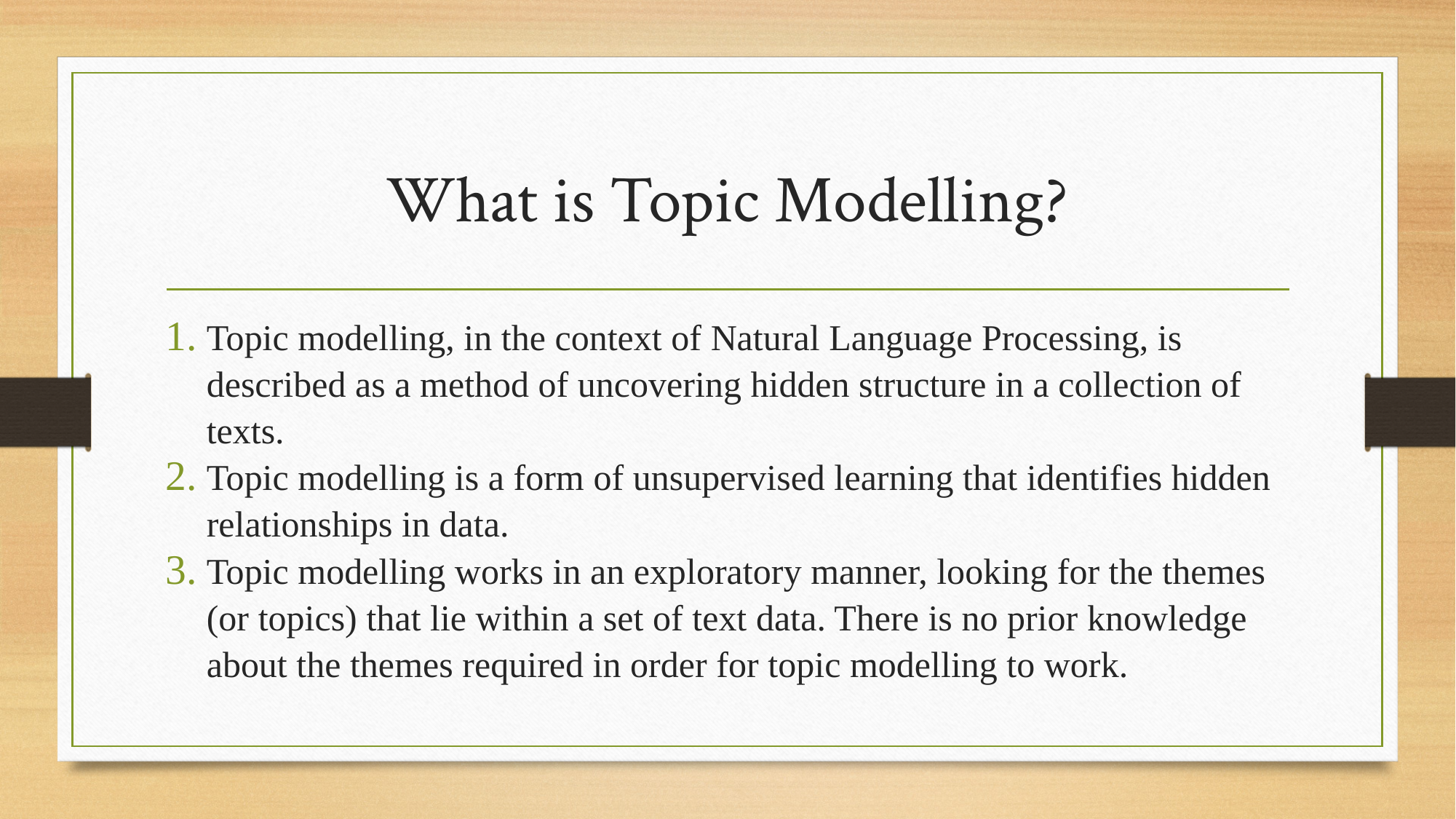

# What is Topic Modelling?
Topic modelling, in the context of Natural Language Processing, is described as a method of uncovering hidden structure in a collection of texts.
Topic modelling is a form of unsupervised learning that identifies hidden relationships in data.
Topic modelling works in an exploratory manner, looking for the themes (or topics) that lie within a set of text data. There is no prior knowledge about the themes required in order for topic modelling to work.